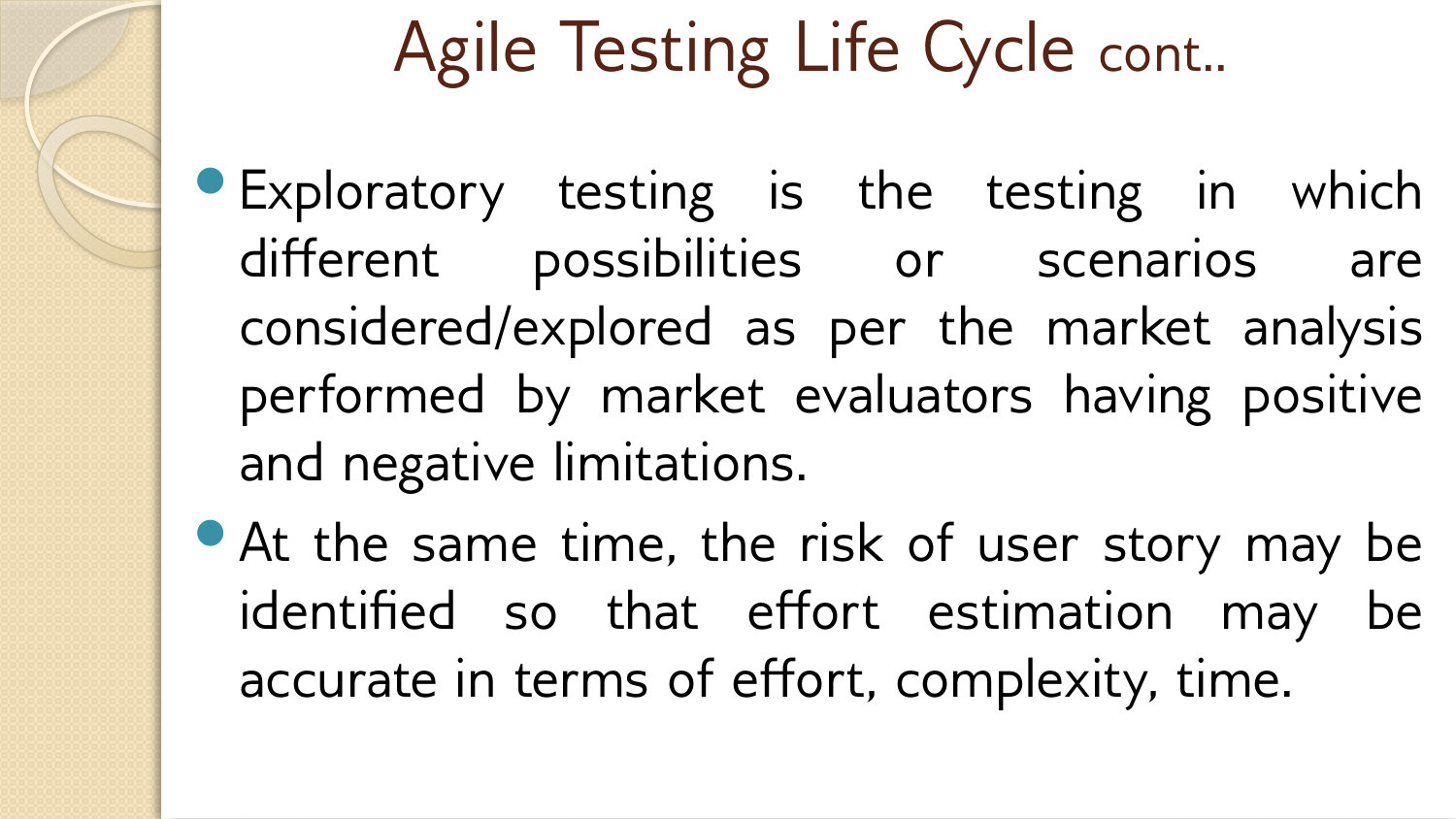

# Agile Testing Life Cycle cont..
Exploratory testing is the testing in which different possibilities or scenarios are considered/explored as per the market analysis performed by market evaluators having positive and negative limitations.
At the same time, the risk of user story may be identified so that effort estimation may be accurate in terms of effort, complexity, time.